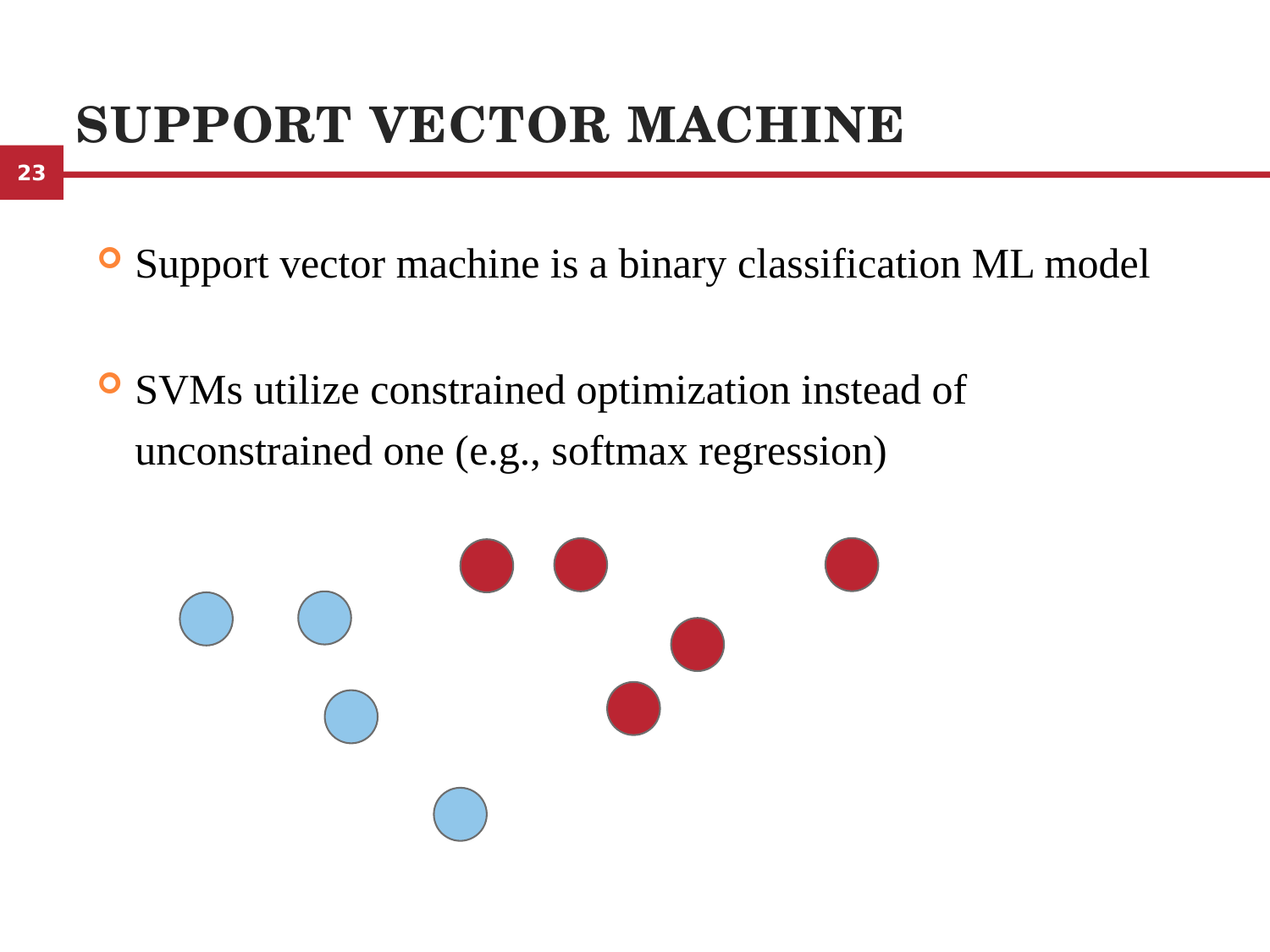

# Support Vector Machine
Support vector machine is a binary classification ML model

SVMs utilize constrained optimization instead of unconstrained one (e.g., softmax regression)